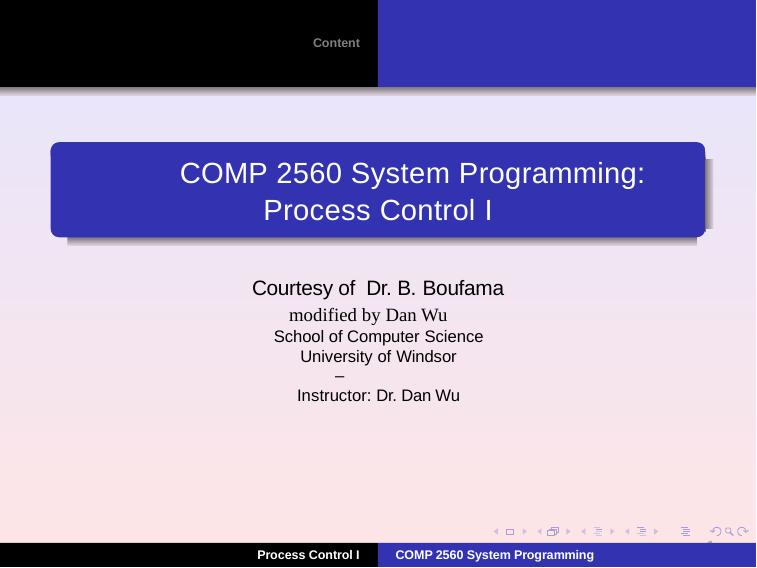

Content

# COMP 2560 System Programming:  Process Control I

Courtesy of  Dr. B. Boufama
                  modified by Dan Wu
School of Computer Science  University of Windsor
–
Instructor: Dr. Dan Wu
1

Process Control I
COMP 2560 System Programming